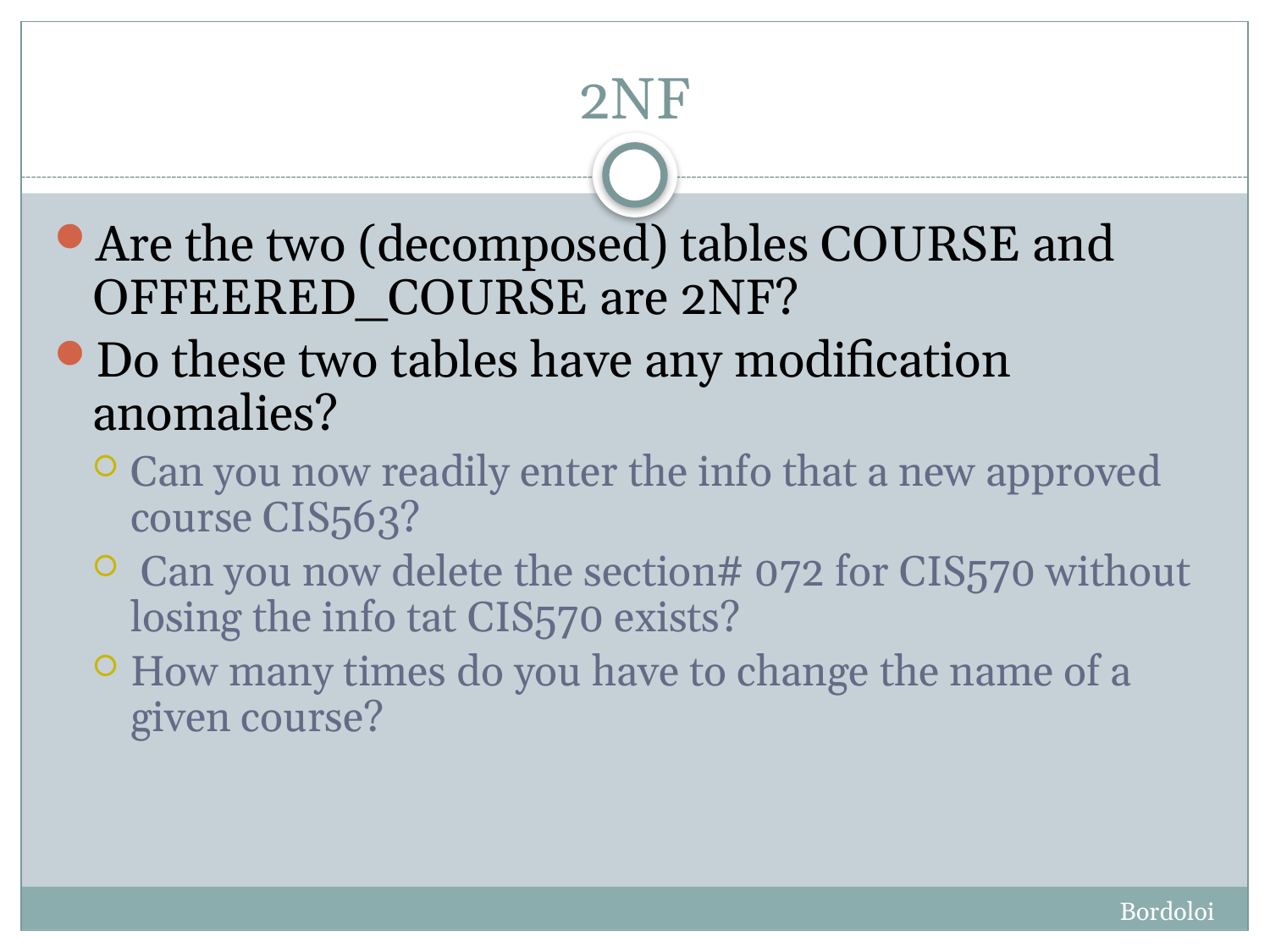

# 2NF
Are the two (decomposed) tables COURSE and OFFEERED_COURSE are 2NF?
Do these two tables have any modification anomalies?
Can you now readily enter the info that a new approved course CIS563?
 Can you now delete the section# 072 for CIS570 without losing the info tat CIS570 exists?
How many times do you have to change the name of a given course?

Bordoloi